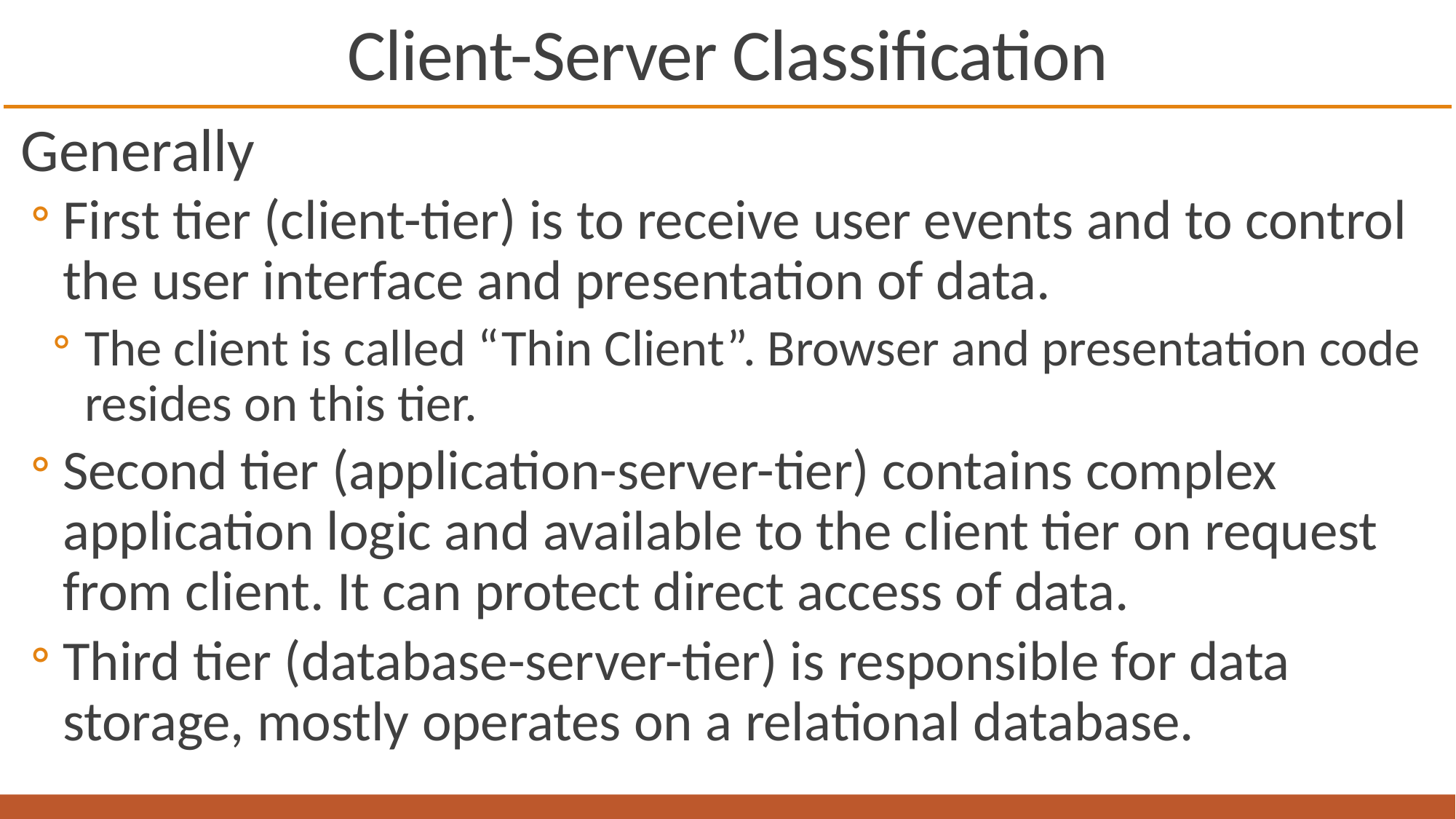

# Client-Server Classification
Generally
First tier (client-tier) is to receive user events and to control the user interface and presentation of data.
The client is called “Thin Client”. Browser and presentation code resides on this tier.
Second tier (application-server-tier) contains complex application logic and available to the client tier on request from client. It can protect direct access of data.
Third tier (database-server-tier) is responsible for data storage, mostly operates on a relational database.